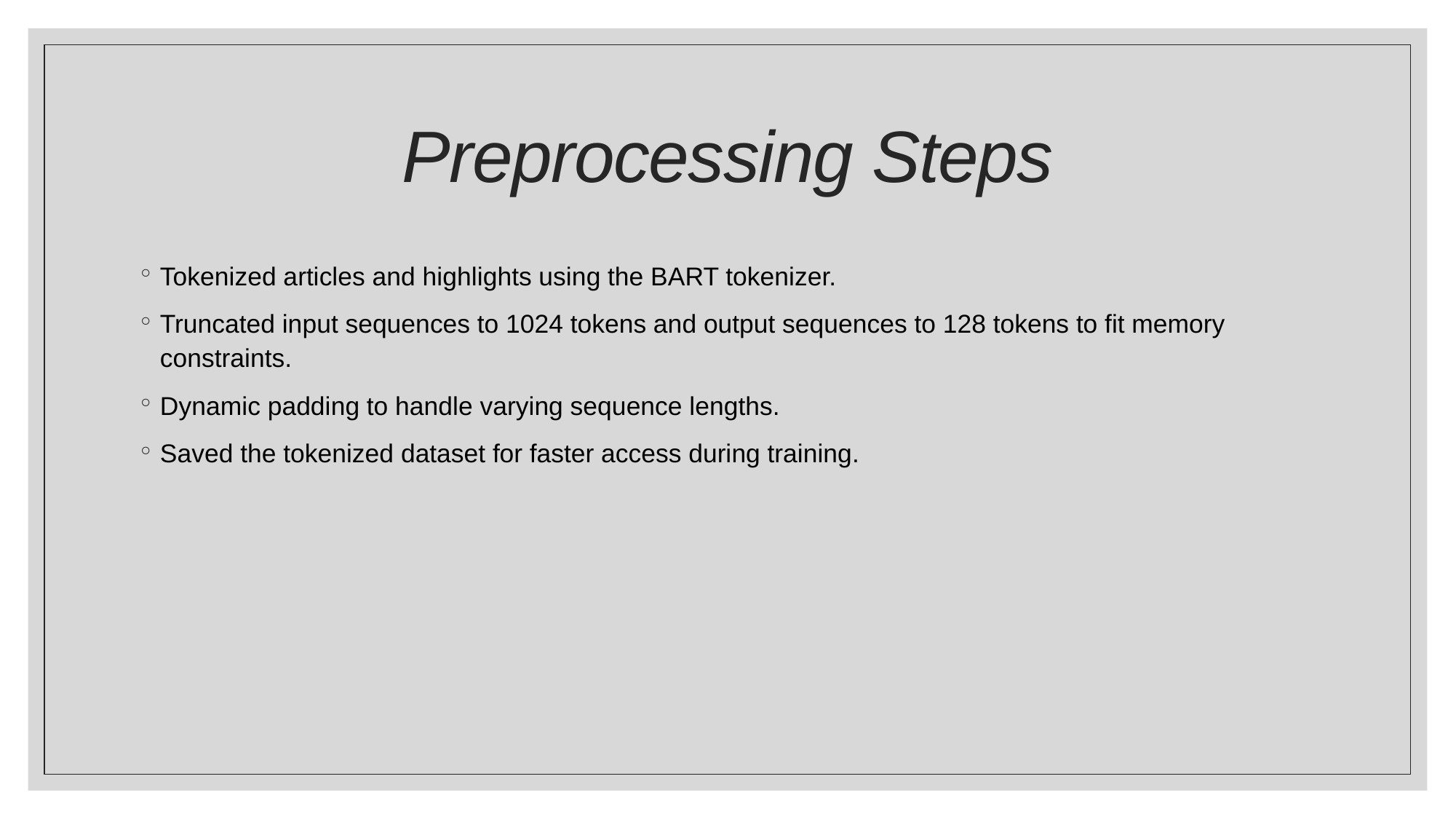

# Preprocessing Steps
Tokenized articles and highlights using the BART tokenizer.
Truncated input sequences to 1024 tokens and output sequences to 128 tokens to fit memory constraints.
Dynamic padding to handle varying sequence lengths.
Saved the tokenized dataset for faster access during training.